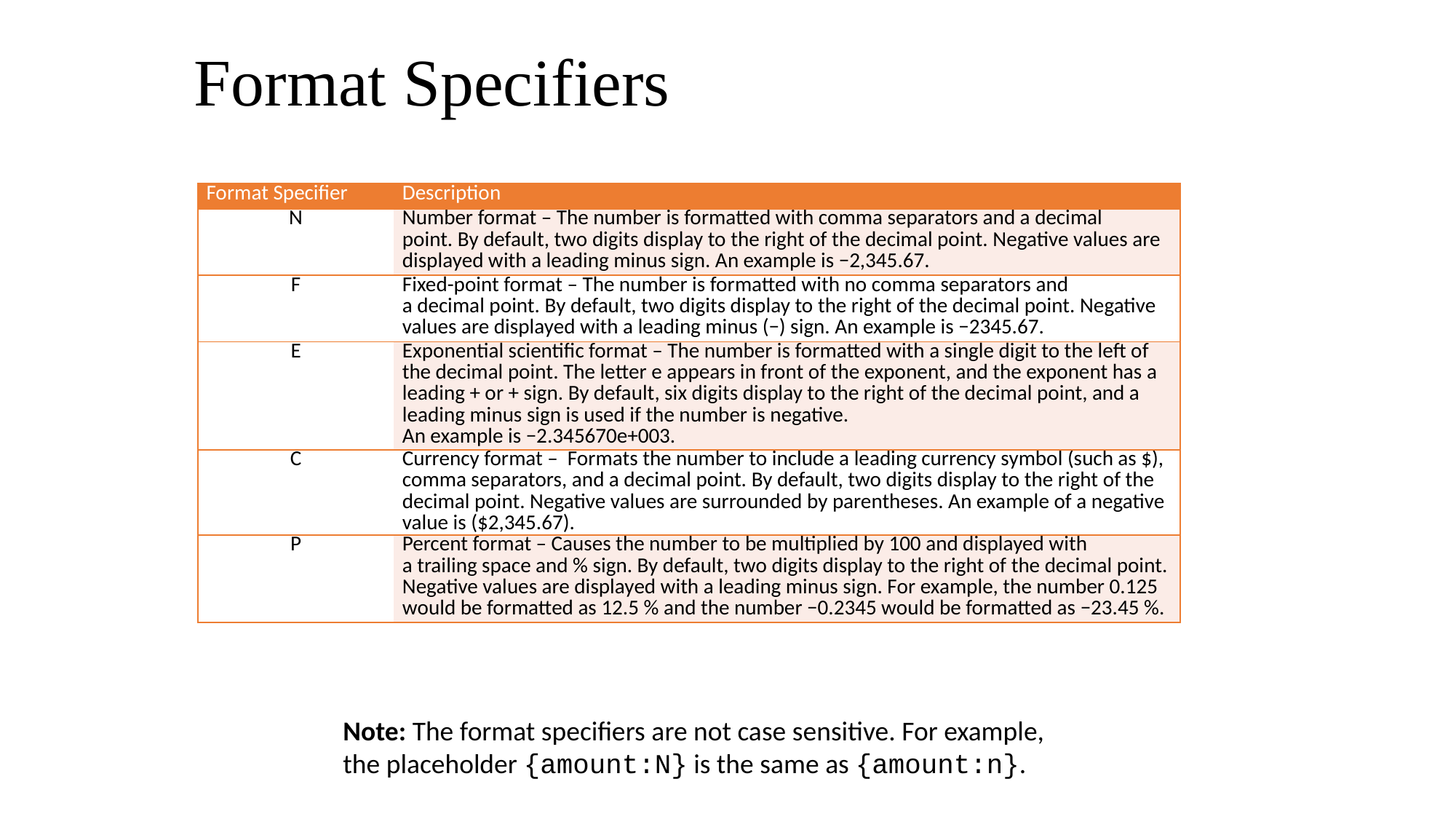

# Format Specifiers
| Format Specifier | Description |
| --- | --- |
| N | Number format – The number is formatted with comma separators and a decimal point. By default, two digits display to the right of the decimal point. Negative values are displayed with a leading minus sign. An example is −2,345.67. |
| F | Fixed-point format – The number is formatted with no comma separators and a decimal point. By default, two digits display to the right of the decimal point. Negative values are displayed with a leading minus (−) sign. An example is −2345.67. |
| E | Exponential scientific format – The number is formatted with a single digit to the left of the decimal point. The letter e appears in front of the exponent, and the exponent has a leading + or + sign. By default, six digits display to the right of the decimal point, and a leading minus sign is used if the number is negative. An example is −2.345670e+003. |
| C | Currency format – Formats the number to include a leading currency symbol (such as $), comma separators, and a decimal point. By default, two digits display to the right of the decimal point. Negative values are surrounded by parentheses. An example of a negative value is ($2,345.67). |
| P | Percent format – Causes the number to be multiplied by 100 and displayed with a trailing space and % sign. By default, two digits display to the right of the decimal point. Negative values are displayed with a leading minus sign. For example, the number 0.125 would be formatted as 12.5 % and the number −0.2345 would be formatted as −23.45 %. |
Note: The format specifiers are not case sensitive. For example, the placeholder {amount:N} is the same as {amount:n}.